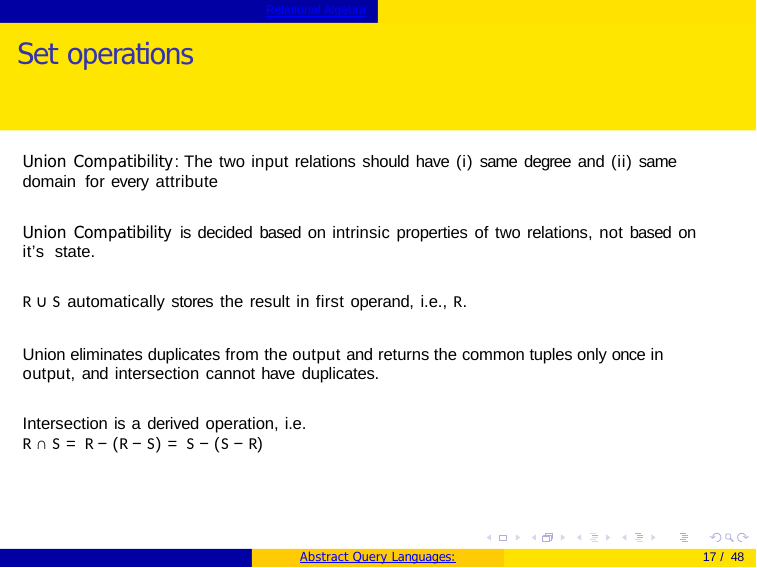

Relational Algebra
# Set operations
Union Compatibility: The two input relations should have (i) same degree and (ii) same domain  for every attribute

Union Compatibility is decided based on intrinsic properties of two relations, not based on it’s  state.

R ∪ S automatically stores the result in first operand, i.e., R.

Union eliminates duplicates from the output and returns the common tuples only once in  output, and intersection cannot have duplicates.

Intersection is a derived operation, i.e.
R ∩ S = R − (R − S) = S − (S − R)

Abstract Query Languages:

17 / 48